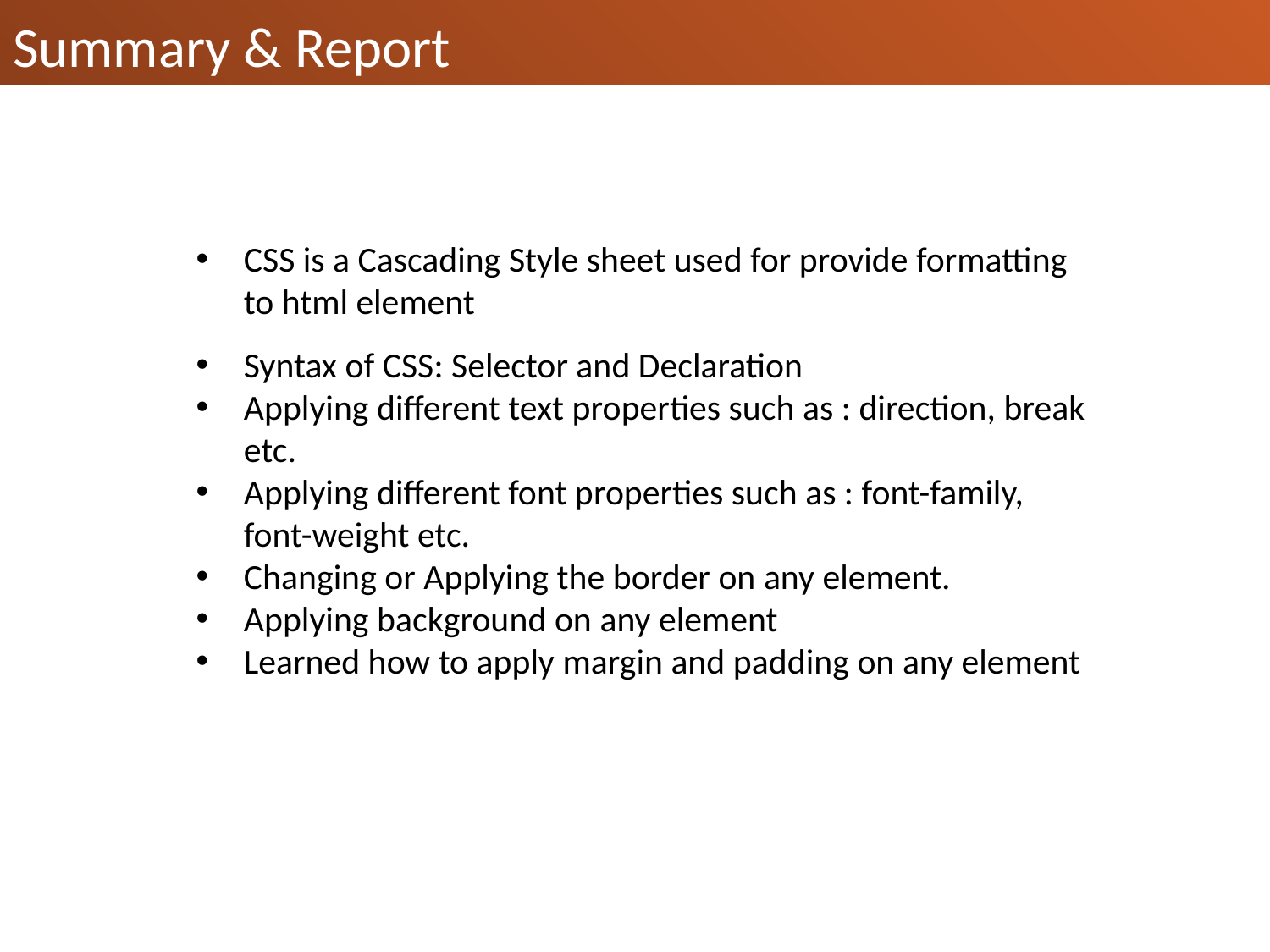

# Summary & Report

CSS is a Cascading Style sheet used for provide formatting to html element
Syntax of CSS: Selector and Declaration
Applying different text properties such as : direction, break etc.
Applying different font properties such as : font-family, font-weight etc.
Changing or Applying the border on any element.
Applying background on any element
Learned how to apply margin and padding on any element